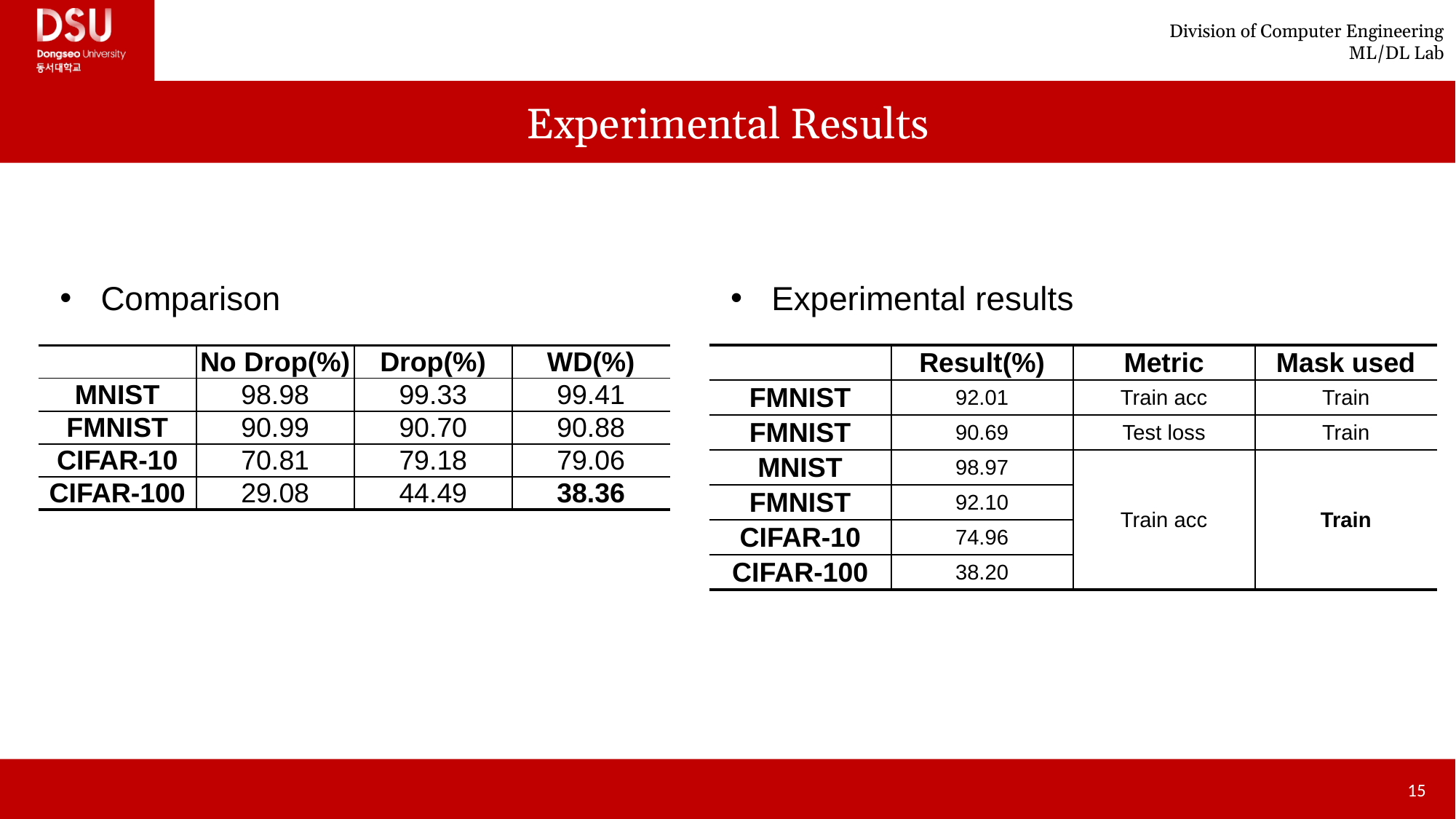

# Experimental Results
Experimental results
Comparison
|  | Result(%) | Metric | Mask used |
| --- | --- | --- | --- |
| FMNIST | 92.01 | Train acc | Train |
| FMNIST | 90.69 | Test loss | Train |
| MNIST | 98.97 | Train acc | Train |
| FMNIST | 92.10 |  |  |
| CIFAR-10 | 74.96 |  |  |
| CIFAR-100 | 38.20 |  |  |
|  | No Drop(%) | Drop(%) | WD(%) |
| --- | --- | --- | --- |
| MNIST | 98.98 | 99.33 | 99.41 |
| FMNIST | 90.99 | 90.70 | 90.88 |
| CIFAR-10 | 70.81 | 79.18 | 79.06 |
| CIFAR-100 | 29.08 | 44.49 | 38.36 |
15